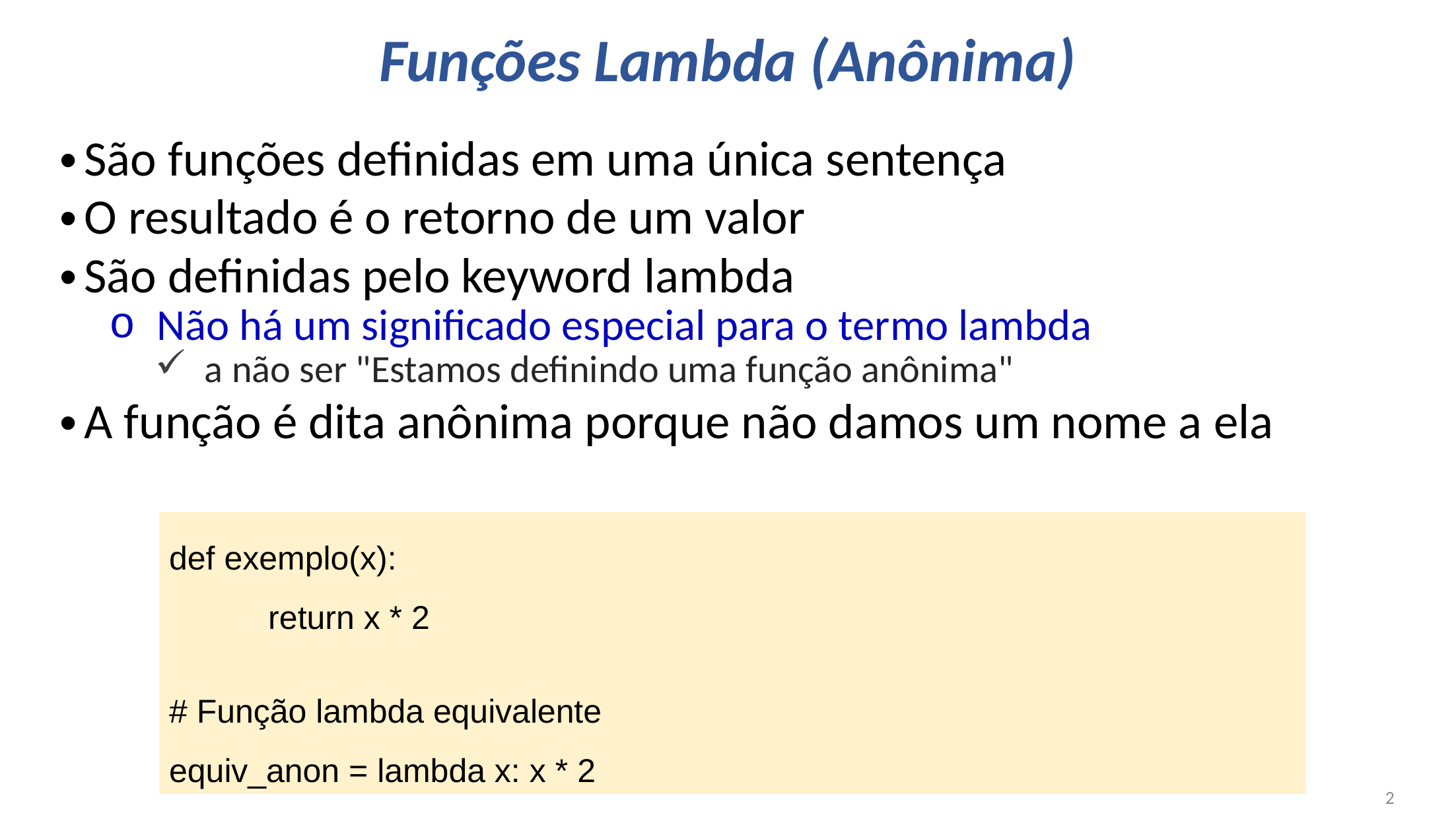

# Funções Lambda (Anônima)
São funções definidas em uma única sentença
O resultado é o retorno de um valor
São definidas pelo keyword lambda
Não há um significado especial para o termo lambda
a não ser "Estamos definindo uma função anônima"
A função é dita anônima porque não damos um nome a ela

def exemplo(x):
	return x * 2

# Função lambda equivalente
equiv_anon = lambda x: x * 2
2